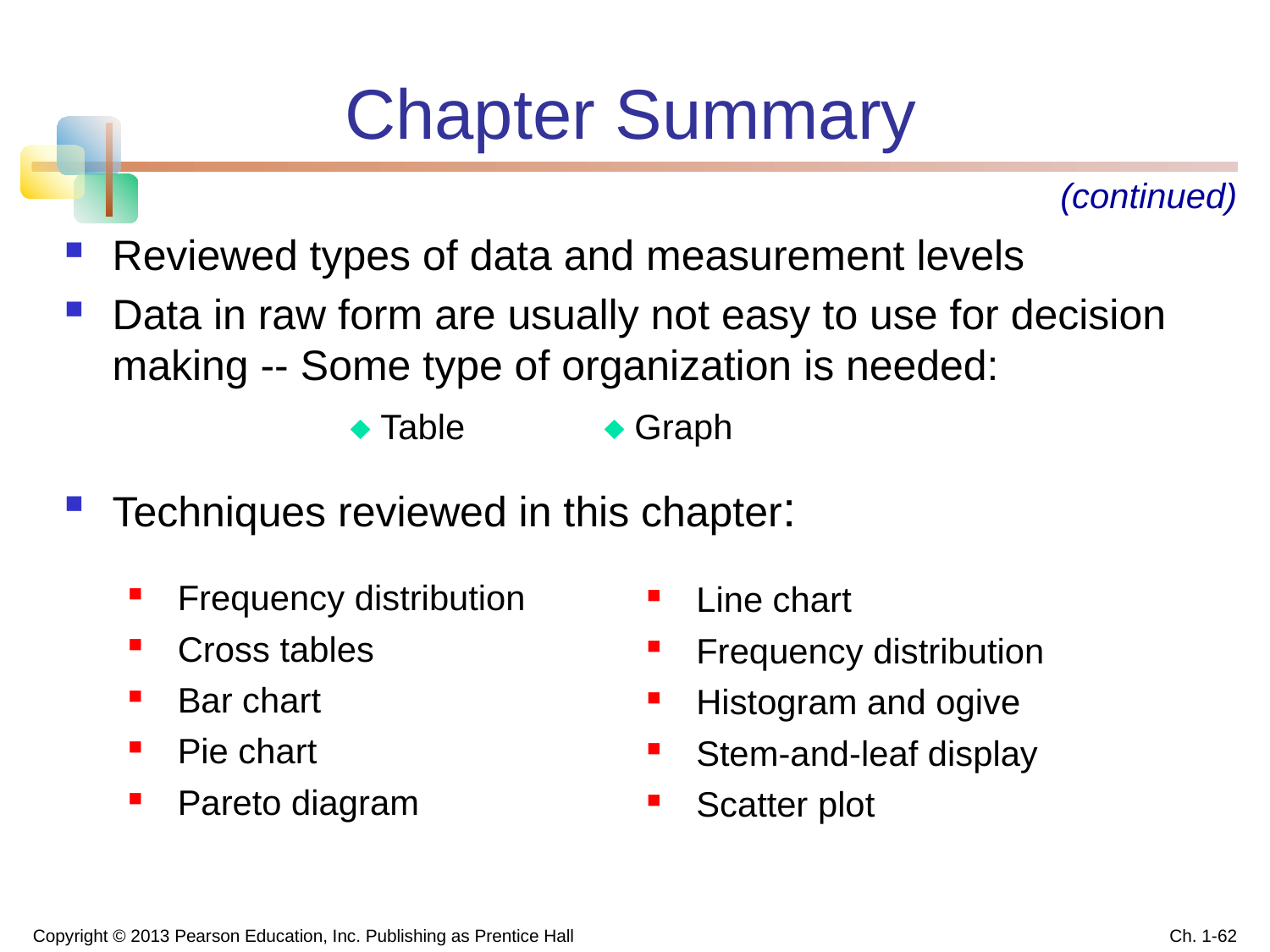

# Chapter Summary
(continued)
Reviewed types of data and measurement levels
Data in raw form are usually not easy to use for decision making -- Some type of organization is needed:
		♦ Table		♦ Graph

Techniques reviewed in this chapter:

 Frequency distribution
 Cross tables
 Bar chart
 Pie chart
 Pareto diagram
 Line chart
 Frequency distribution
 Histogram and ogive
 Stem-and-leaf display
 Scatter plot
Copyright © 2013 Pearson Education, Inc. Publishing as Prentice Hall
Ch. 1-62